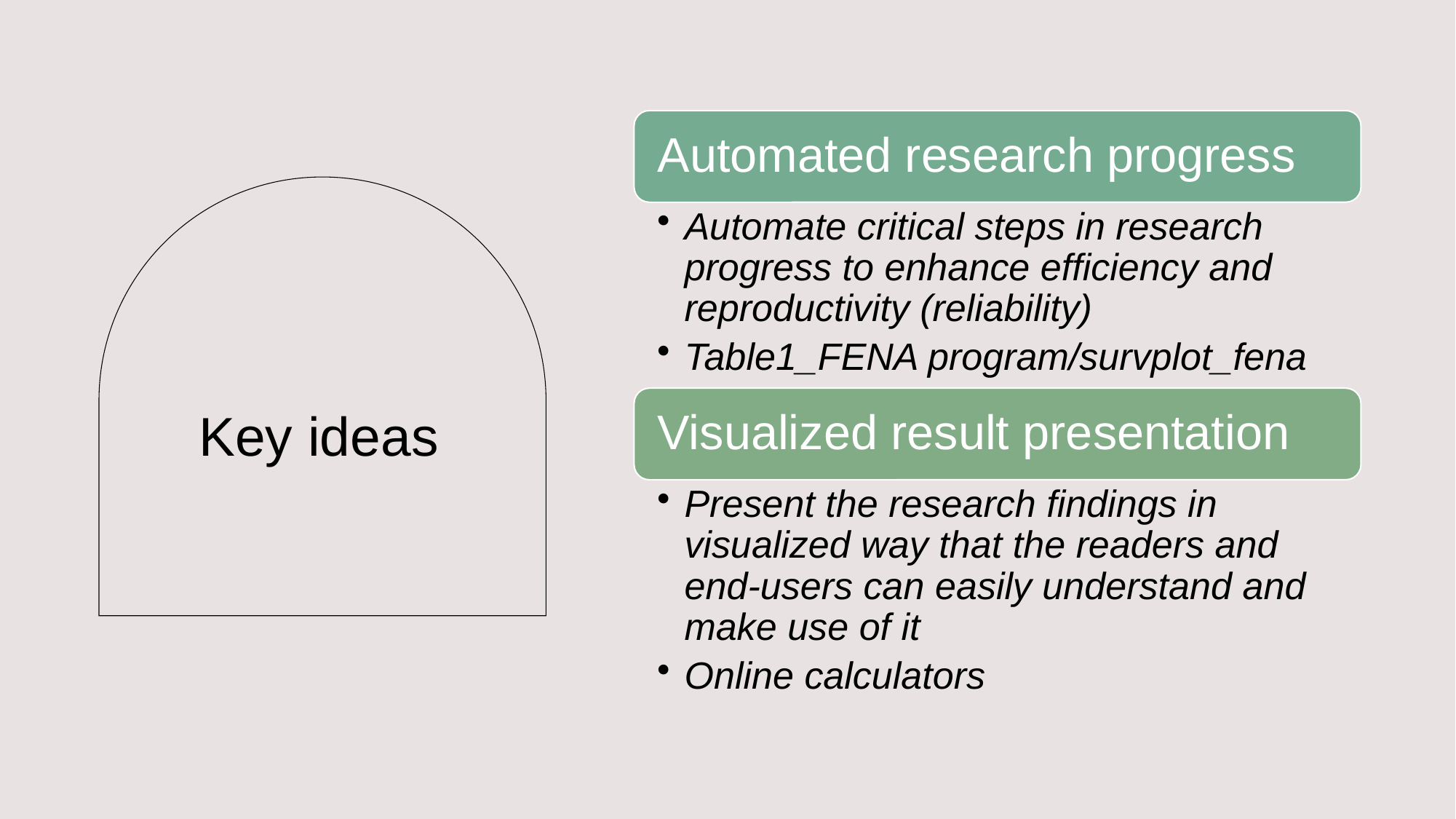

Automated research progress
Automate critical steps in research progress to enhance efficiency and reproductivity (reliability)
Table1_FENA program/survplot_fena program
Visualized result presentation
Present the research findings in visualized way that the readers and end-users can easily understand and make use of it
Online calculators

# Key ideas